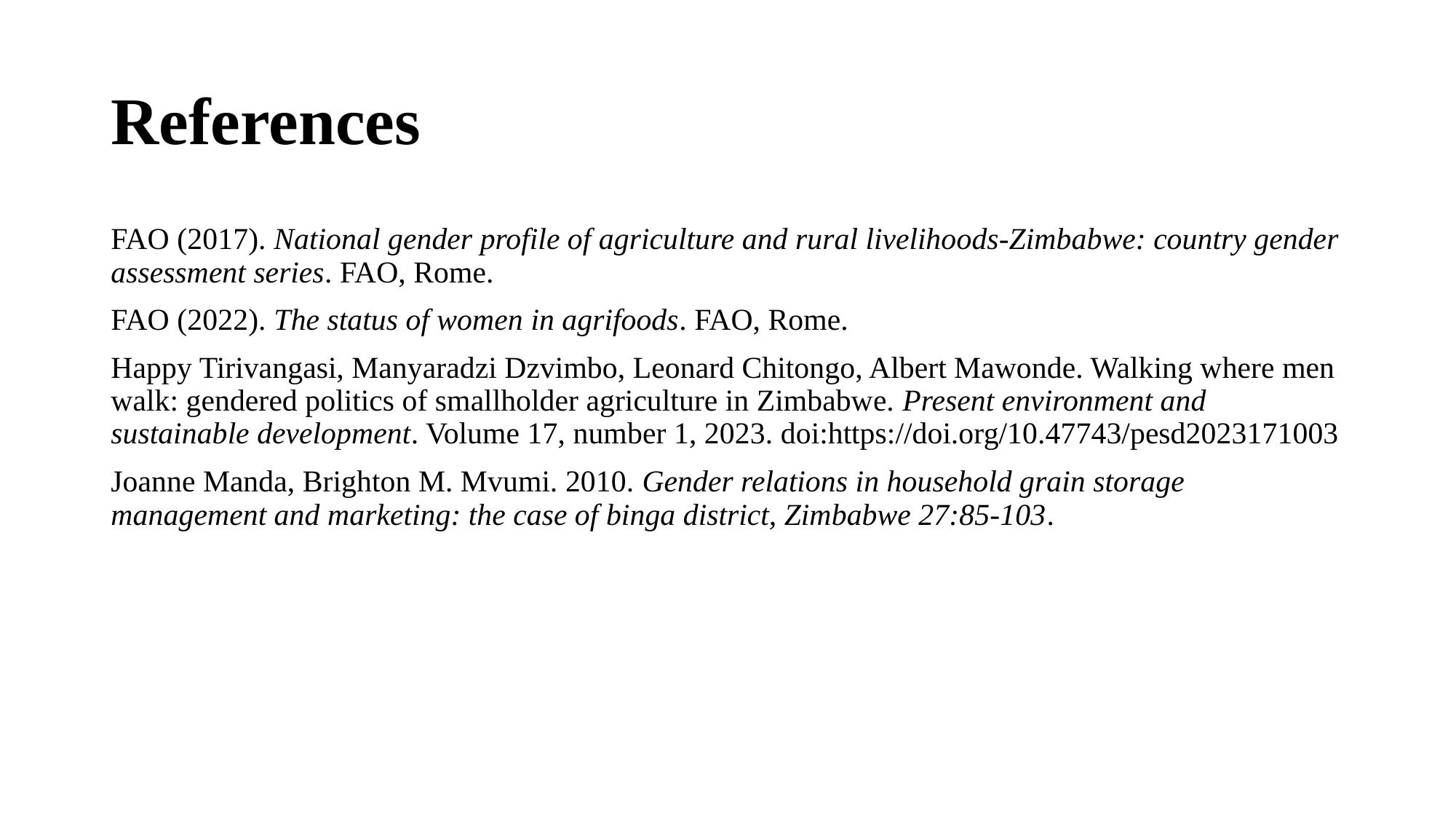

# References
FAO (2017). National gender profile of agriculture and rural livelihoods-Zimbabwe: country gender assessment series. FAO, Rome.
FAO (2022). The status of women in agrifoods. FAO, Rome.
Happy Tirivangasi, Manyaradzi Dzvimbo, Leonard Chitongo, Albert Mawonde. Walking where men walk: gendered politics of smallholder agriculture in Zimbabwe. Present environment and sustainable development. Volume 17, number 1, 2023. doi:https://doi.org/10.47743/pesd2023171003
Joanne Manda, Brighton M. Mvumi. 2010. Gender relations in household grain storage management and marketing: the case of binga district, Zimbabwe 27:85-103.